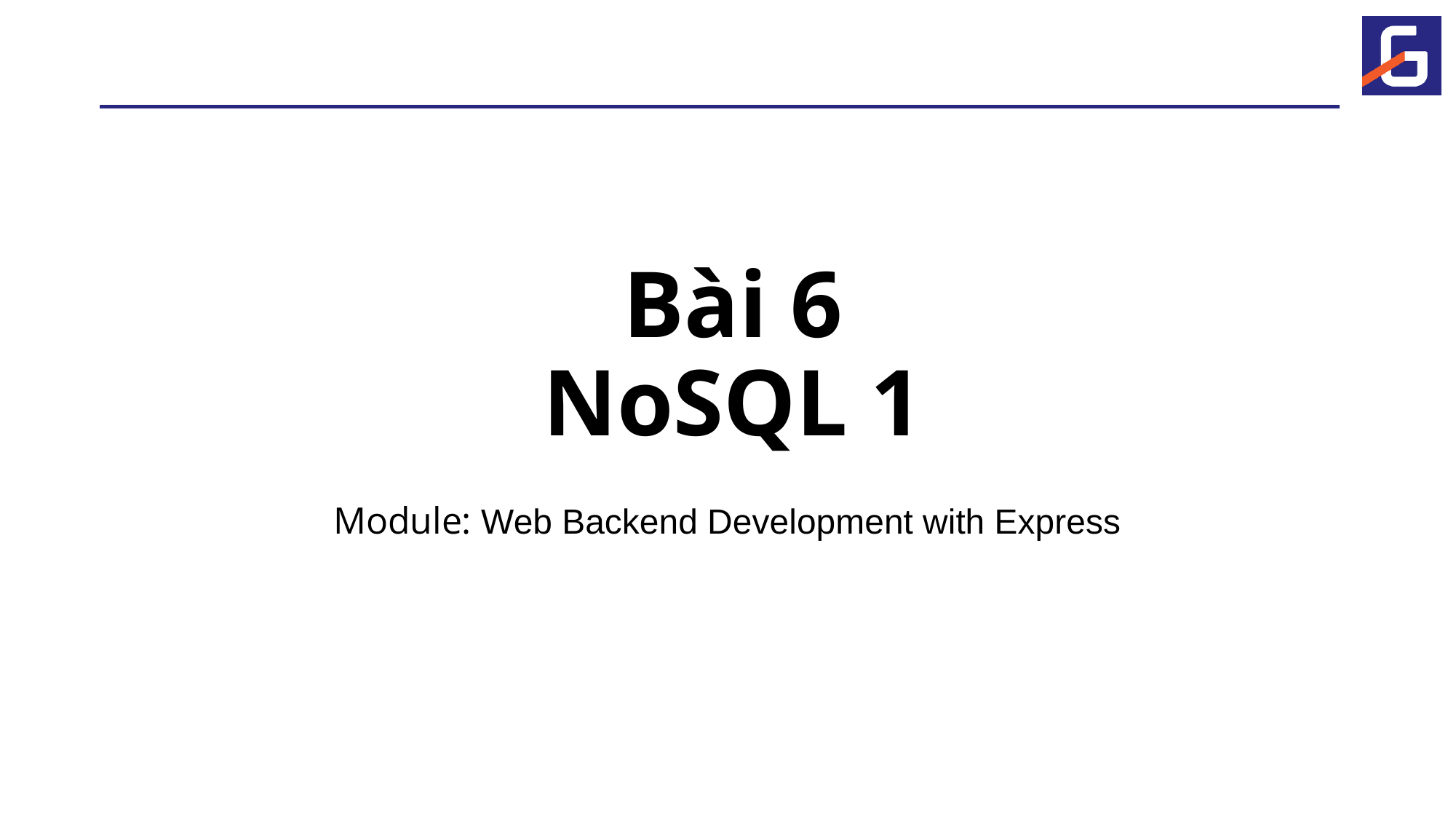

# Bài 6 NoSQL 1
Module: Web Backend Development with Express